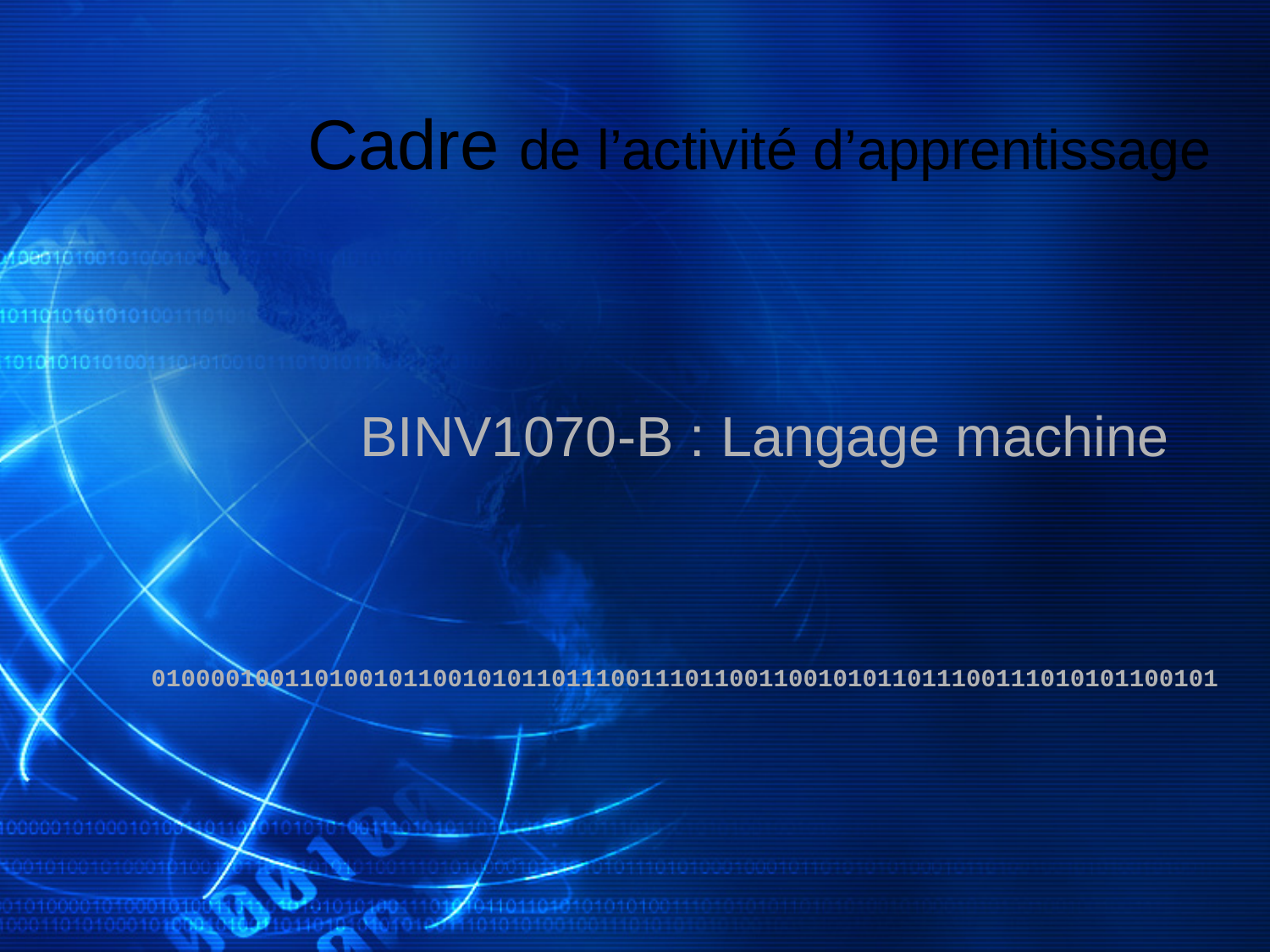

# Cadre de l’activité d’apprentissage
BINV1070-B : Langage machine
010000100110100101100101011011100111011001100101011011100111010101100101